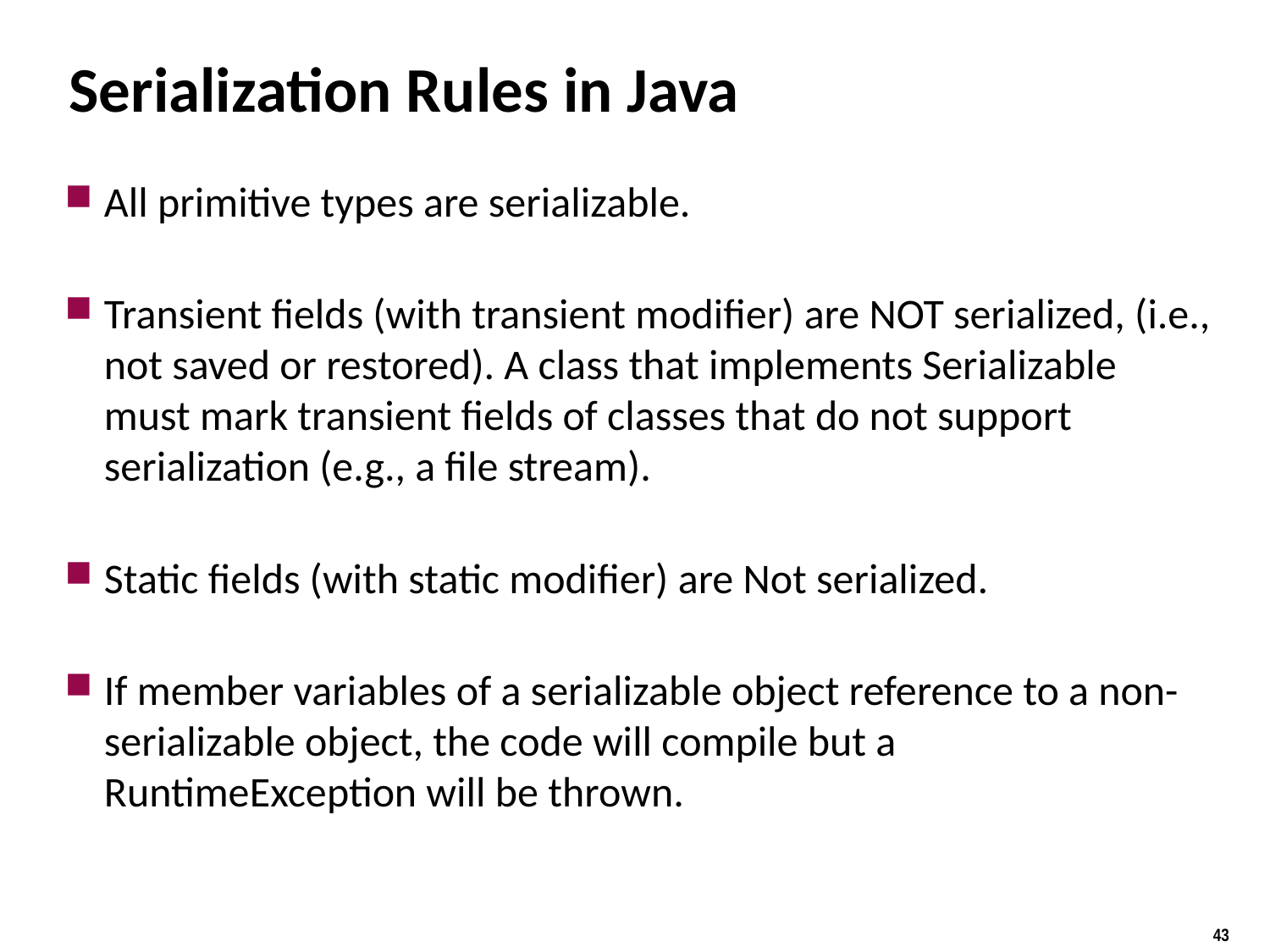

# Serialization Rules in Java
All primitive types are serializable.
Transient fields (with transient modifier) are NOT serialized, (i.e., not saved or restored). A class that implements Serializable must mark transient fields of classes that do not support serialization (e.g., a file stream).
Static fields (with static modifier) are Not serialized.
If member variables of a serializable object reference to a non-serializable object, the code will compile but a RuntimeException will be thrown.